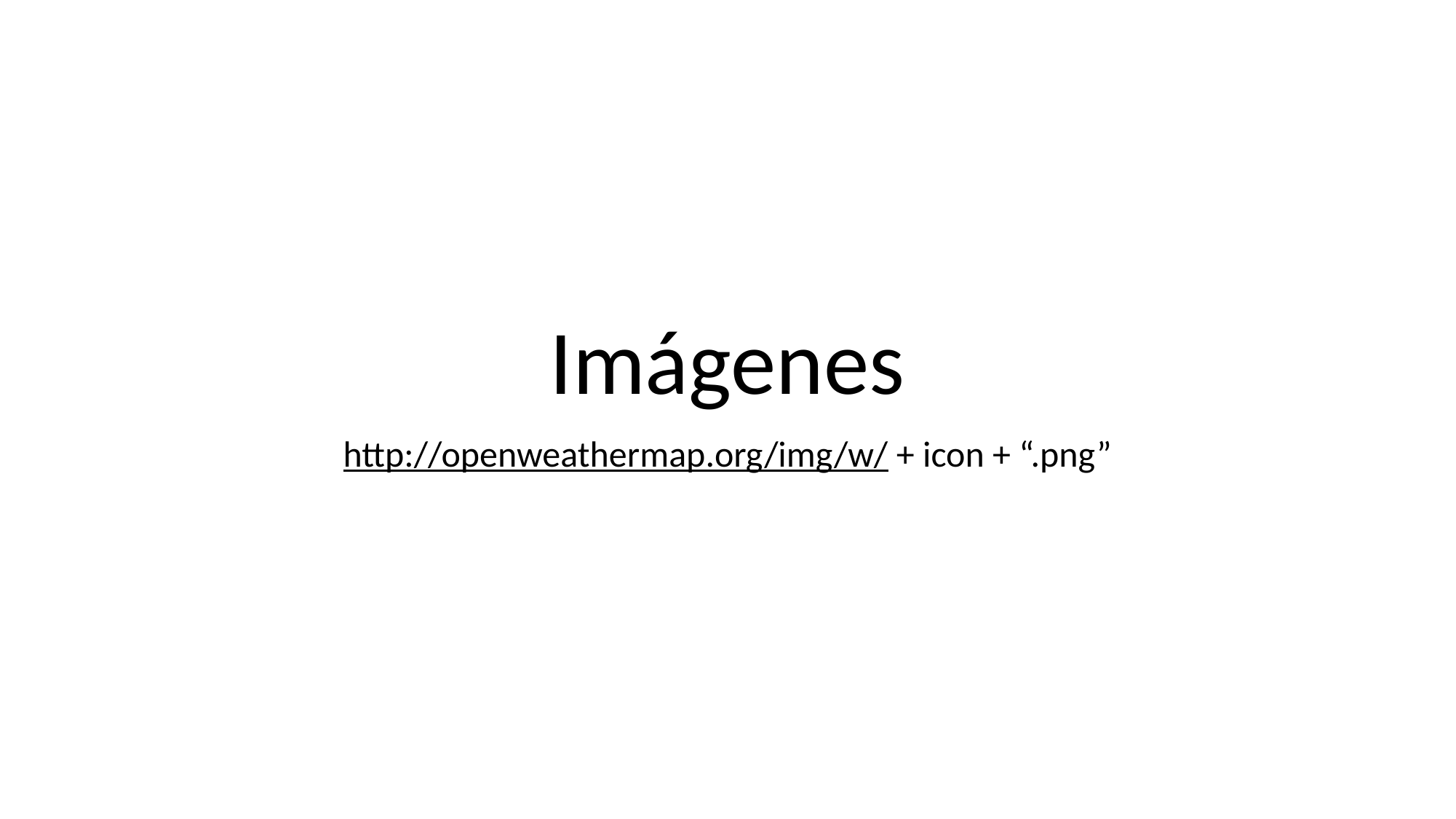

# Imágenes
http://openweathermap.org/img/w/ + icon + “.png”